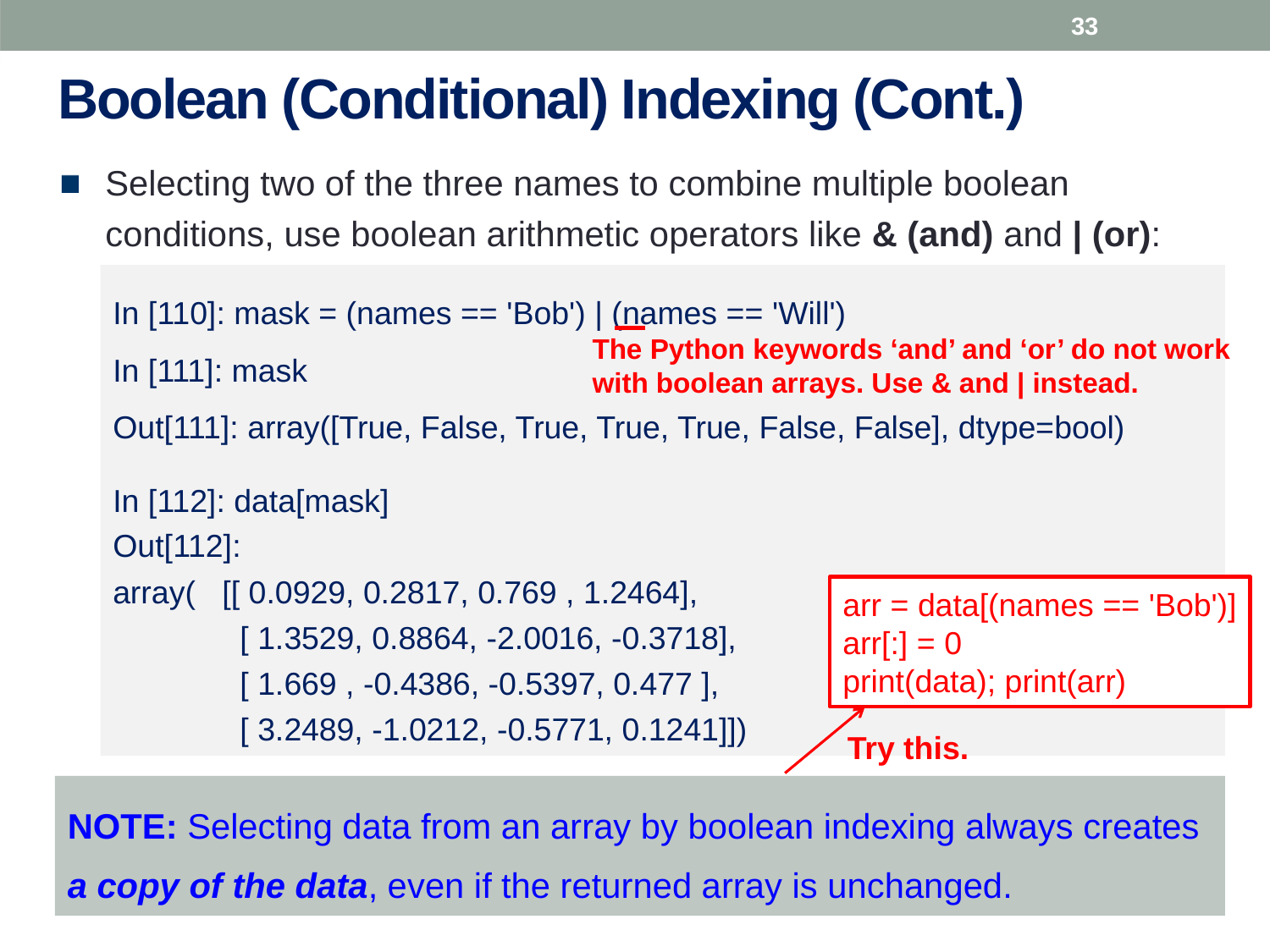

33
# Boolean (Conditional) Indexing (Cont.)
Selecting two of the three names to combine multiple boolean conditions, use boolean arithmetic operators like & (and) and | (or):
In [110]: mask = (names == 'Bob') | (names == 'Will')
In [111]: mask
Out[111]: array([True, False, True, True, True, False, False], dtype=bool)

In [112]: data[mask]
Out[112]:
array(   [[ 0.0929, 0.2817, 0.769 , 1.2464],
	[ 1.3529, 0.8864, -2.0016, -0.3718],
	[ 1.669 , -0.4386, -0.5397, 0.477 ],
	[ 3.2489, -1.0212, -0.5771, 0.1241]])
The Python keywords ‘and’ and ‘or’ do not work with boolean arrays. Use & and | instead.
arr = data[(names == 'Bob')]
arr[:] = 0
print(data); print(arr)
Try this.
NOTE: Selecting data from an array by boolean indexing always creates a copy of the data, even if the returned array is unchanged.